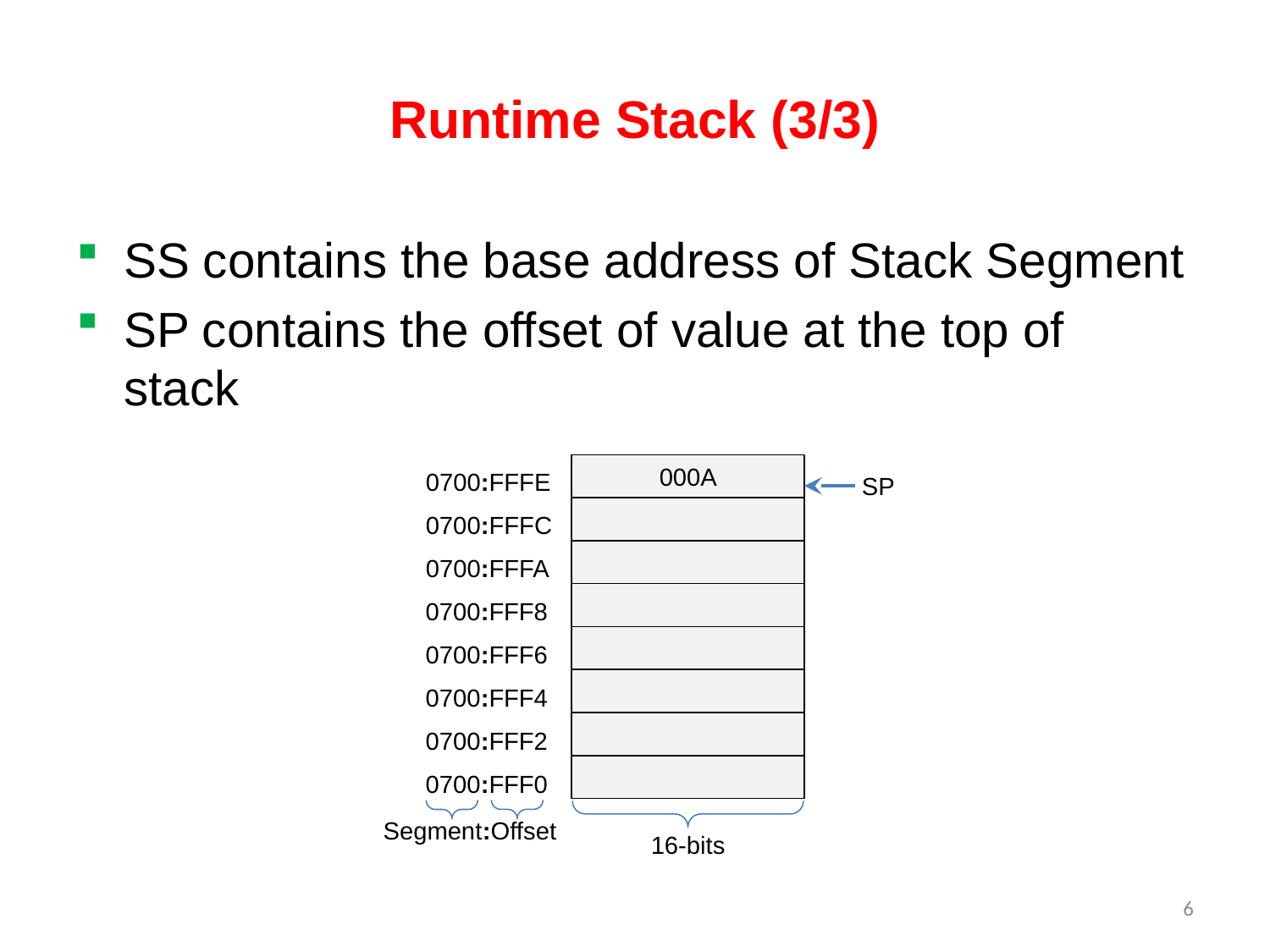

# Runtime Stack (3/3)
SS contains the base address of Stack Segment
SP contains the offset of value at the top of stack

000A
0700:FFFE
SP
0700:FFFC
0700:FFFA
0700:FFF8
0700:FFF6
0700:FFF4

0700:FFF2
0700:FFF0

Segment:Offset
16-bits
6